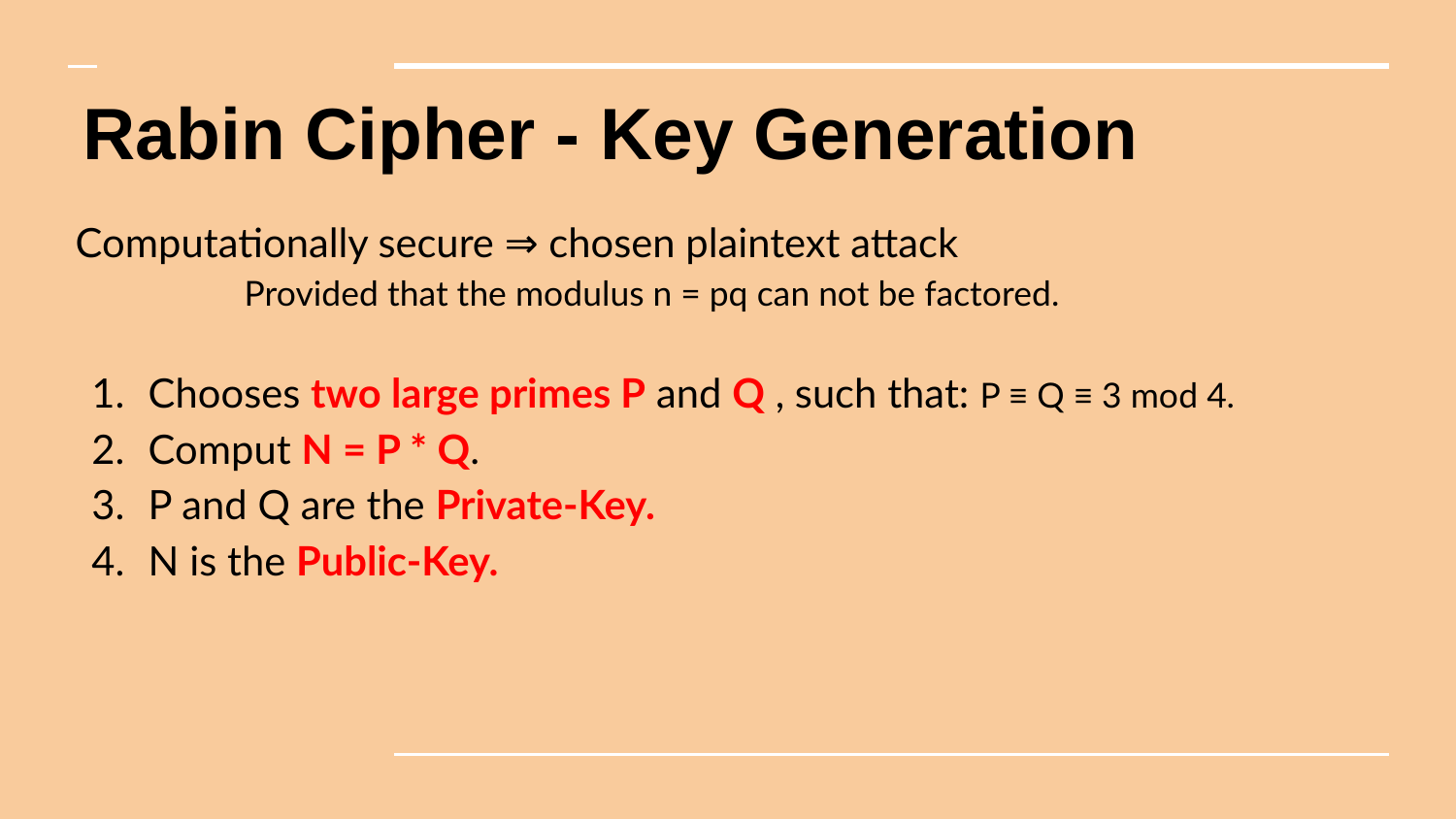

# Rabin Cipher - Key Generation
Computationally secure ⇒ chosen plaintext attack
           Provided that the modulus n = pq can not be factored.

Chooses two large primes P and Q , such that: P ≡ Q ≡ 3 mod 4.
Comput N = P * Q.
P and Q are the Private-Key.
N is the Public-Key.